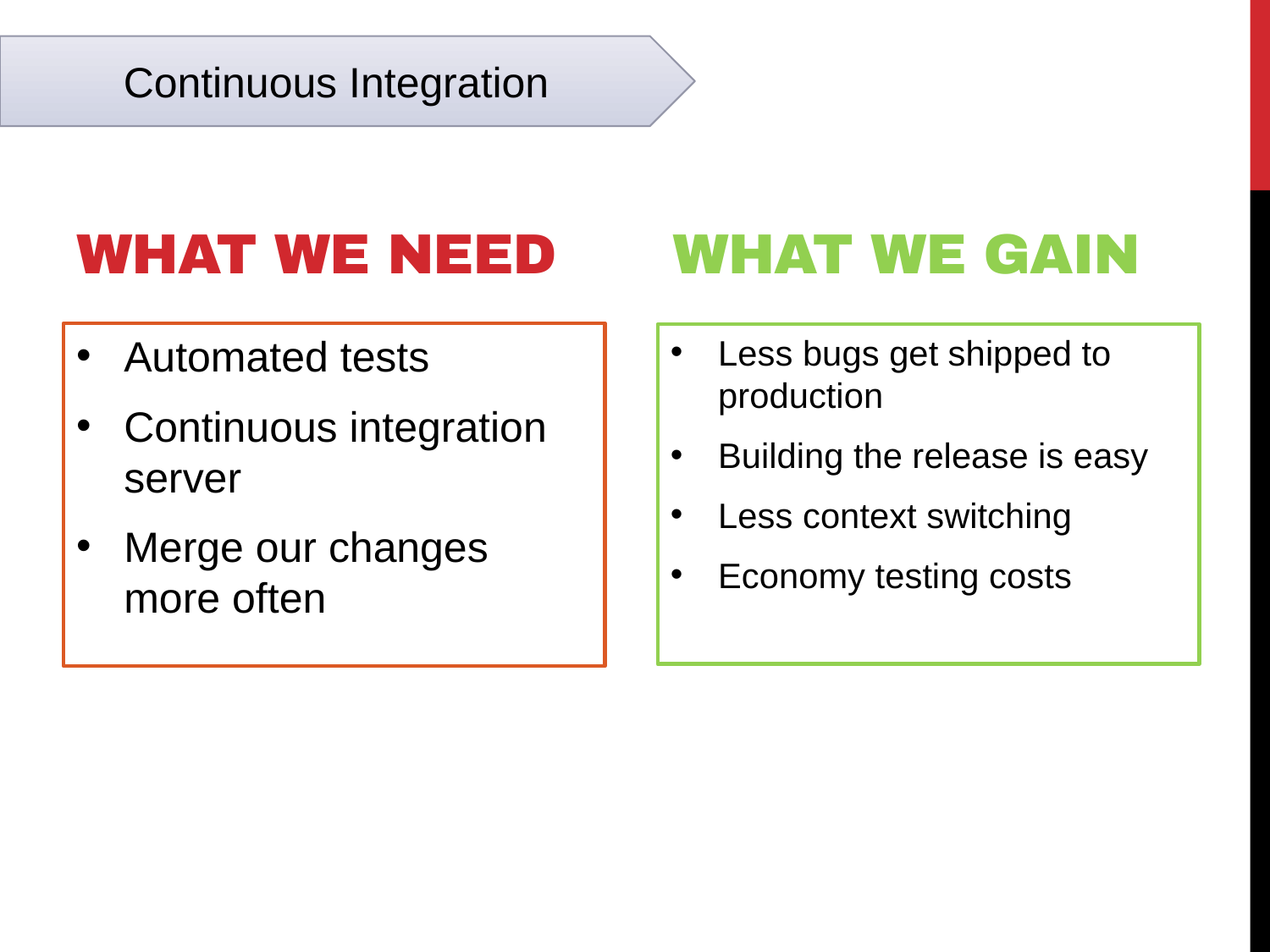

Continuous Integration
# What we neeD
What we Gain
Automated tests
Continuous integration server
Merge our changes more often

Less bugs get shipped to production
Building the release is easy
Less context switching
Economy testing costs